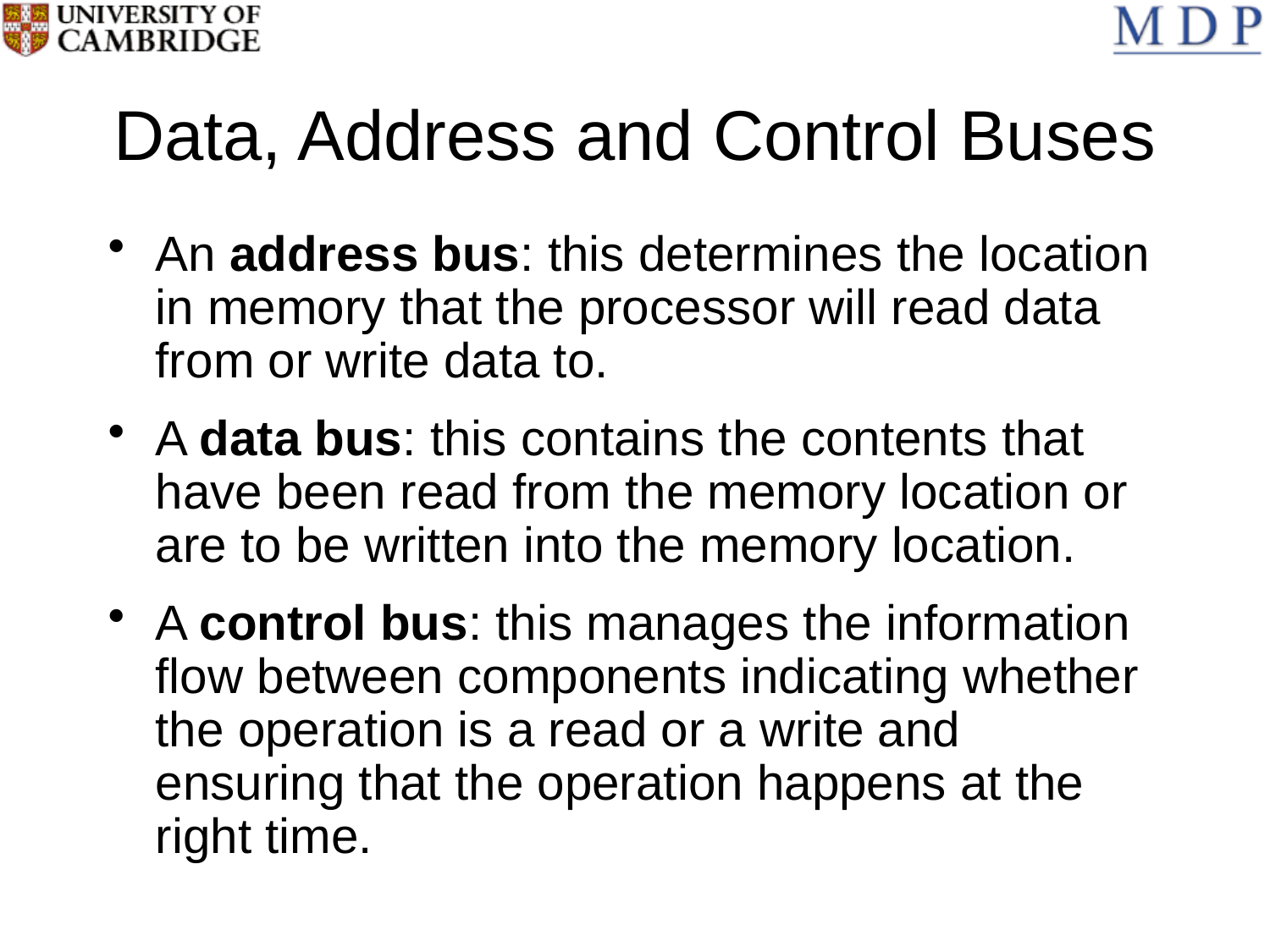

# Data, Address and Control Buses
An address bus: this determines the location in memory that the processor will read data from or write data to.
A data bus: this contains the contents that have been read from the memory location or are to be written into the memory location.
A control bus: this manages the information flow between components indicating whether the operation is a read or a write and ensuring that the operation happens at the right time.